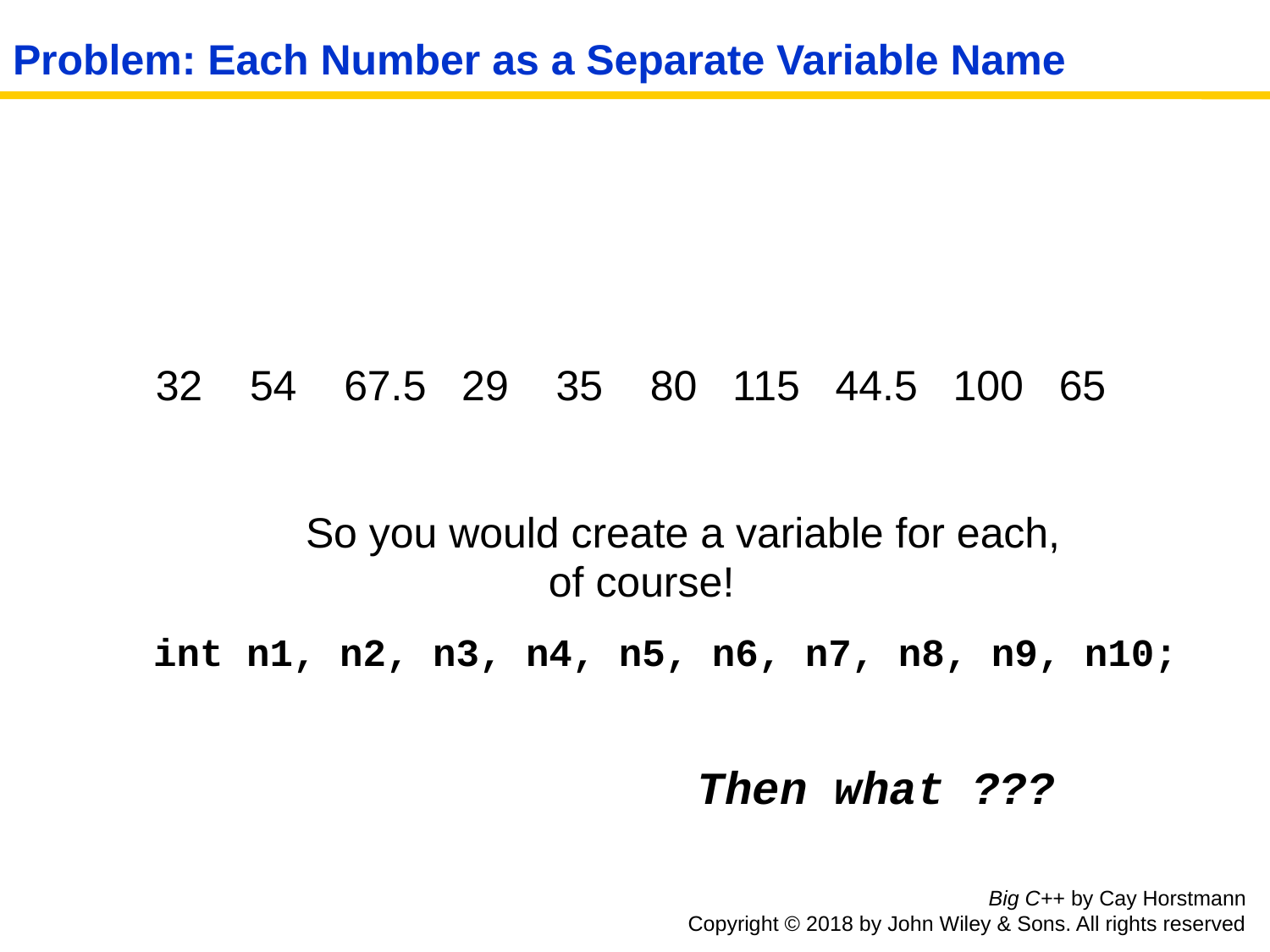

# Problem: Each Number as a Separate Variable Name

	     32    54    67.5   29    35    80   115   44.5   100   65

	   So you would create a variable for each,
of course!
	int n1, n2, n3, n4, n5, n6, n7, n8, n9, n10;

Then what ???
Big C++ by Cay Horstmann
Copyright © 2018 by John Wiley & Sons. All rights reserved